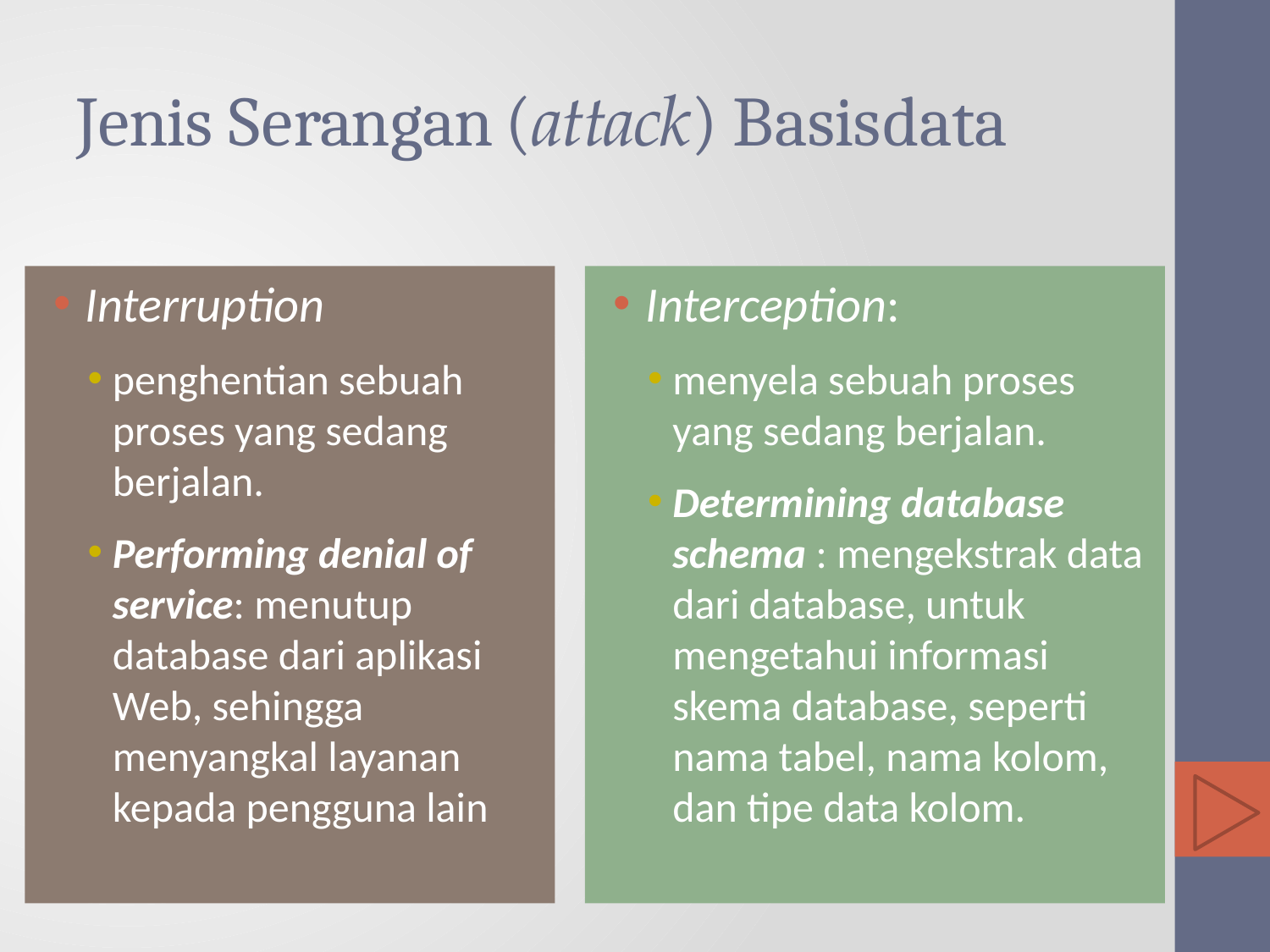

# Jenis Serangan (attack) Basisdata
Interruption
penghentian sebuah proses yang sedang berjalan.
Performing denial of service: menutup database dari aplikasi Web, sehingga menyangkal layanan kepada pengguna lain
Interception:
menyela sebuah proses yang sedang berjalan.
Determining database schema : mengekstrak data dari database, untuk mengetahui informasi skema database, seperti nama tabel, nama kolom, dan tipe data kolom.